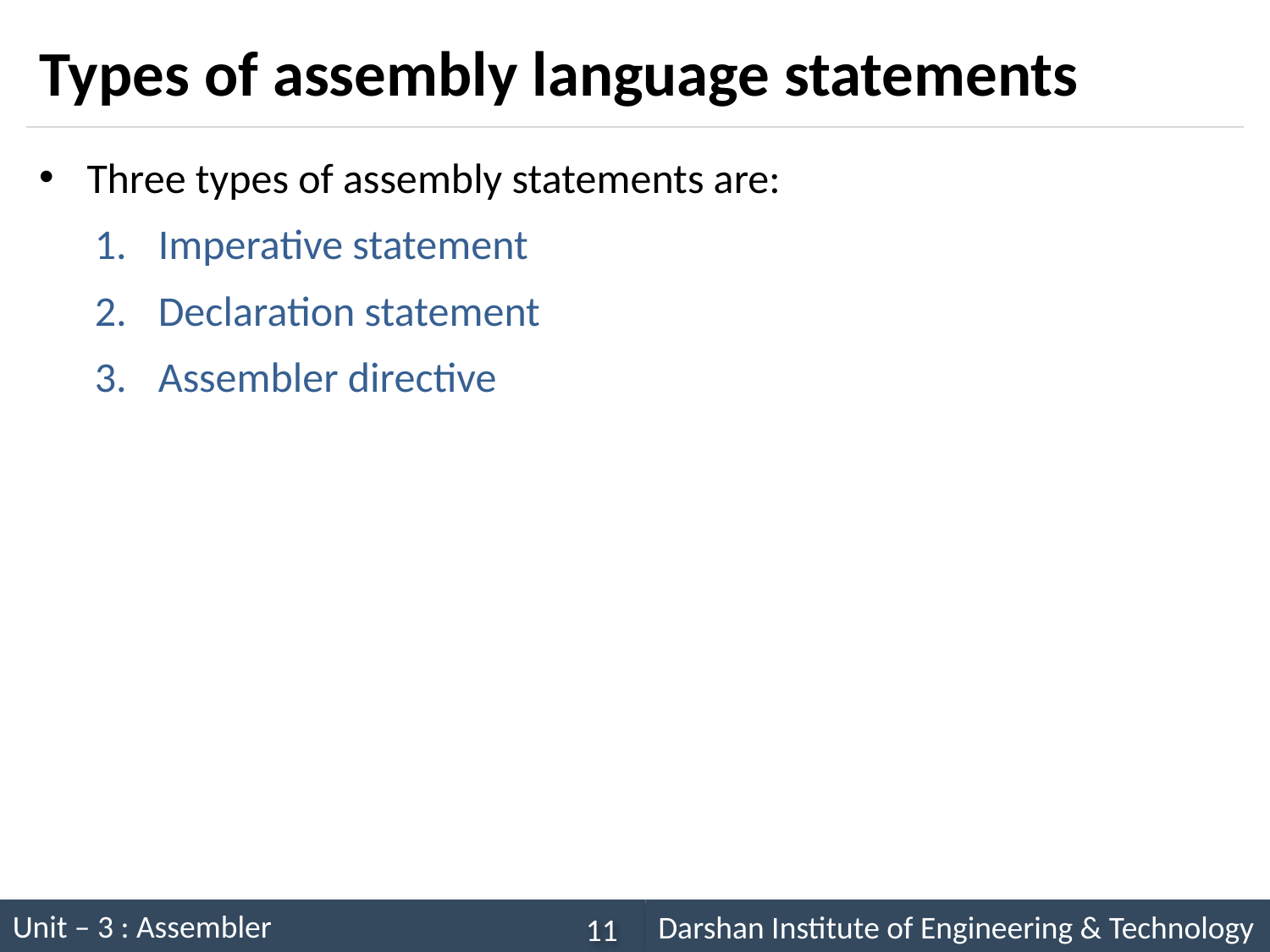

# Types of assembly language statements
Three types of assembly statements are:
Imperative statement
Declaration statement
Assembler directive